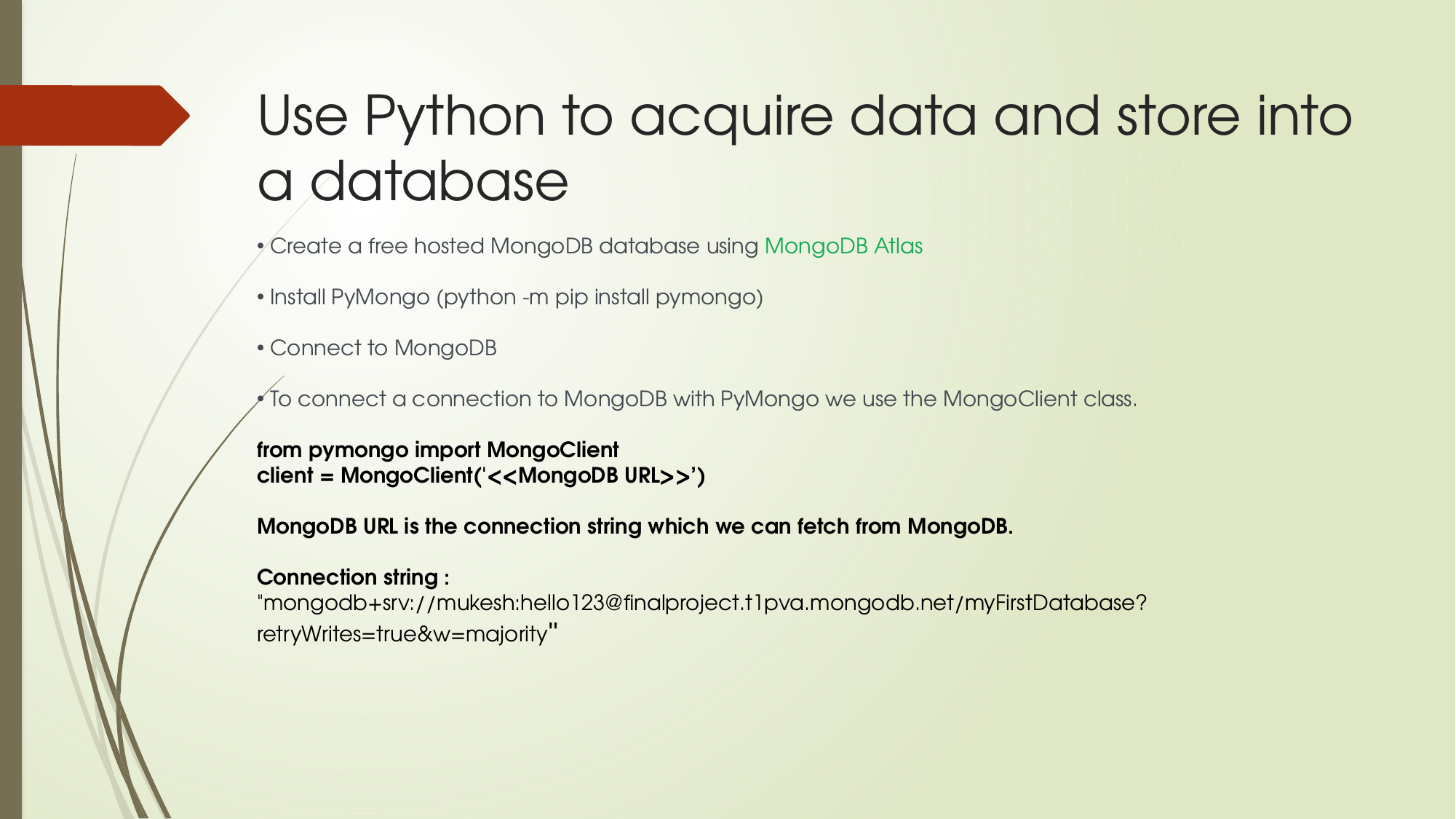

# Use Python to acquire data and store into a database
 Create a free hosted MongoDB database using MongoDB Atlas

 Install PyMongo (python -m pip install pymongo)

 Connect to MongoDB

 To connect a connection to MongoDB with PyMongo we use the MongoClient class.

from pymongo import MongoClient
client = MongoClient('<<MongoDB URL>>’)

MongoDB URL is the connection string which we can fetch from MongoDB.

Connection string : "mongodb+srv://mukesh:hello123@finalproject.t1pva.mongodb.net/myFirstDatabase?retryWrites=true&w=majority"